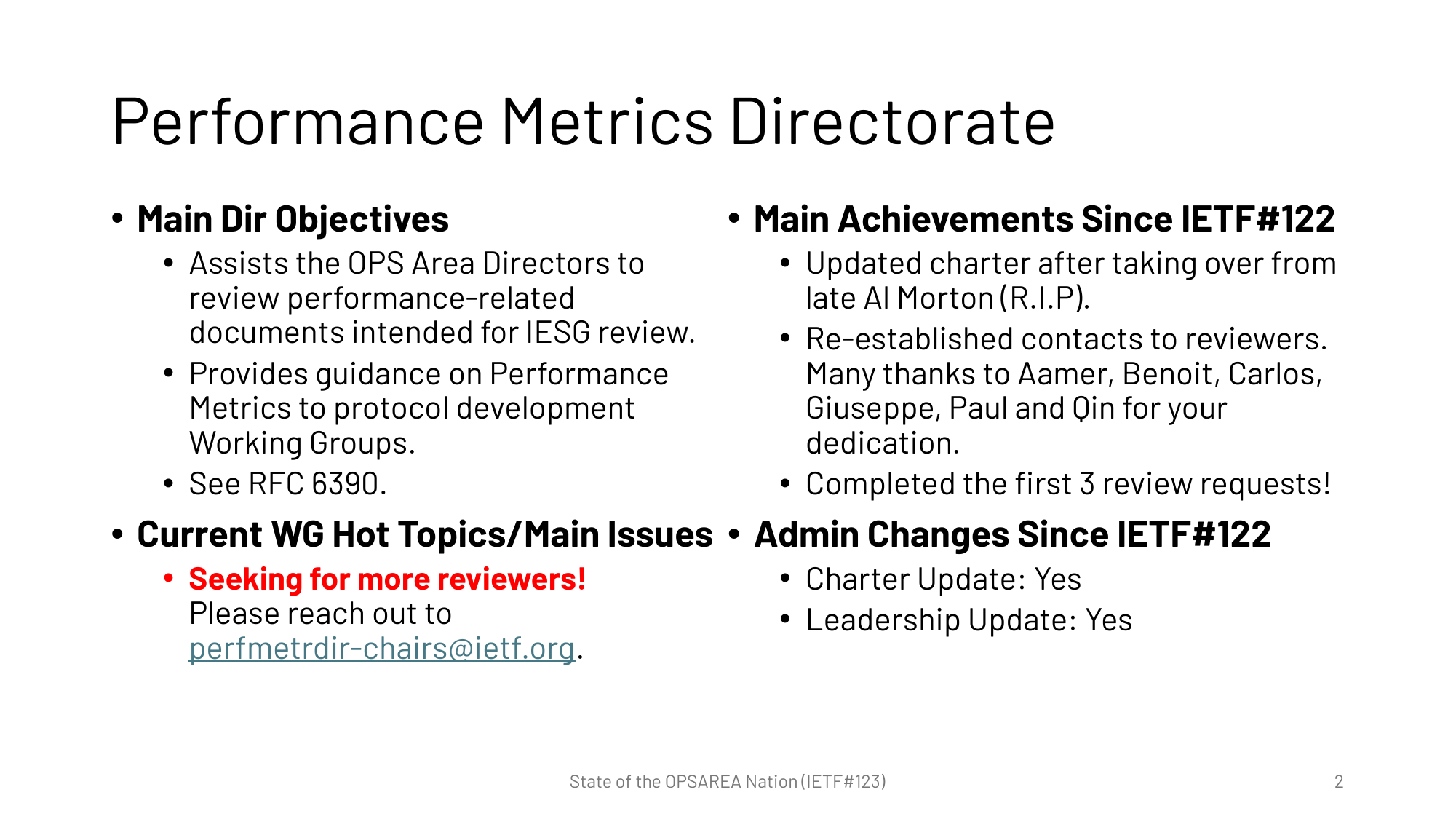

# Performance Metrics Directorate
Main Dir Objectives
Assists the OPS Area Directors to review performance-related documents intended for IESG review.
Provides guidance on Performance Metrics to protocol development Working Groups.
See RFC 6390.
Current WG Hot Topics/Main Issues
Seeking for more reviewers!
Please reach out to
perfmetrdir-chairs@ietf.org.

Main Achievements Since IETF#122
Updated charter after taking over from late Al Morton (R.I.P).
Re-established contacts to reviewers. Many thanks to Aamer, Benoit, Carlos, Giuseppe, Paul and Qin for your dedication.
Completed the first 3 review requests!
Admin Changes Since IETF#122
Charter Update: Yes
Leadership Update: Yes

State of the OPSAREA Nation (IETF#123)
2